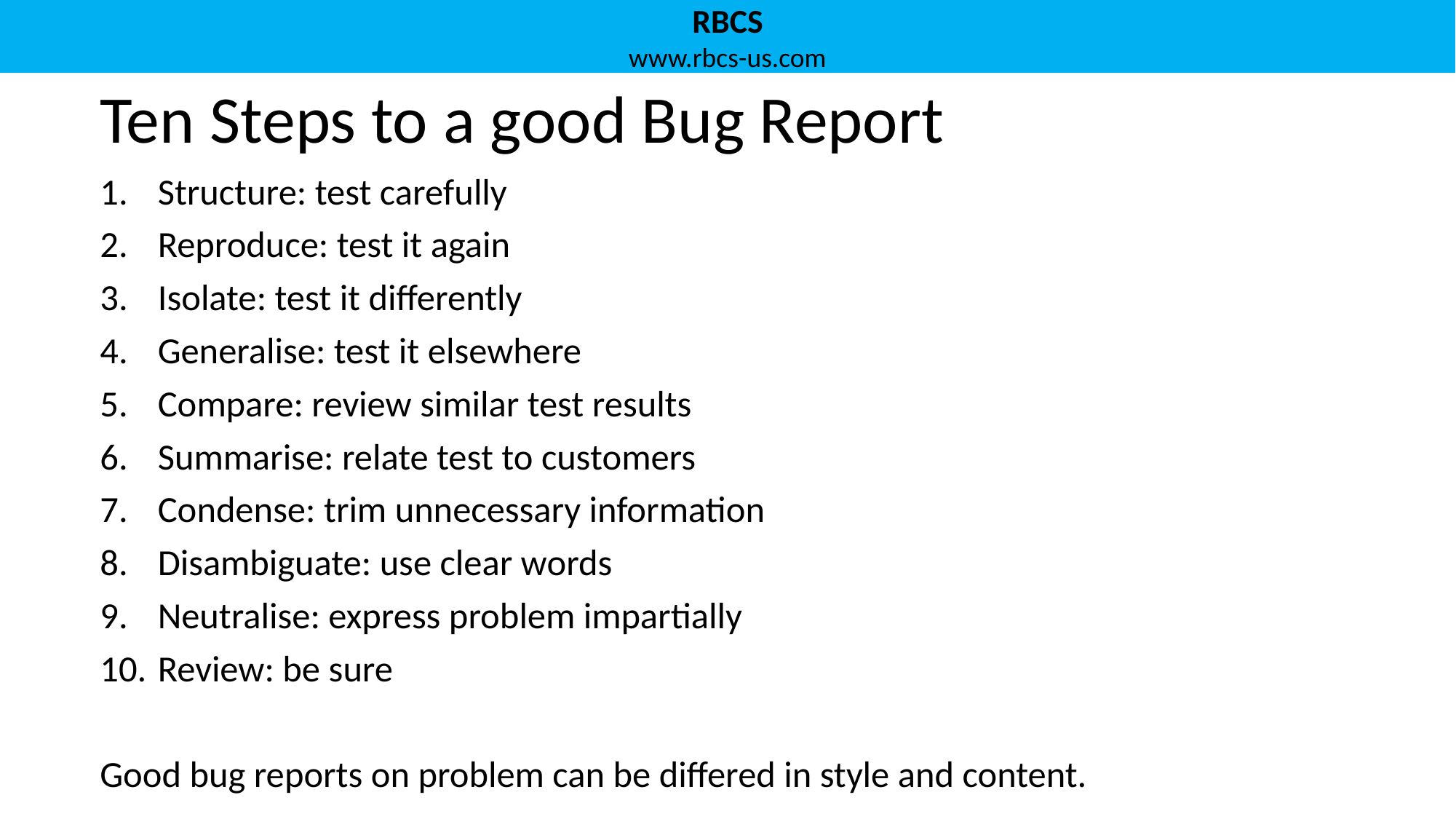

# Ten Steps to a good Bug Report
Structure: test carefully
Reproduce: test it again
Isolate: test it differently
Generalise: test it elsewhere
Compare: review similar test results
Summarise: relate test to customers
Condense: trim unnecessary information
Disambiguate: use clear words
Neutralise: express problem impartially
Review: be sure

Good bug reports on problem can be differed in style and content.